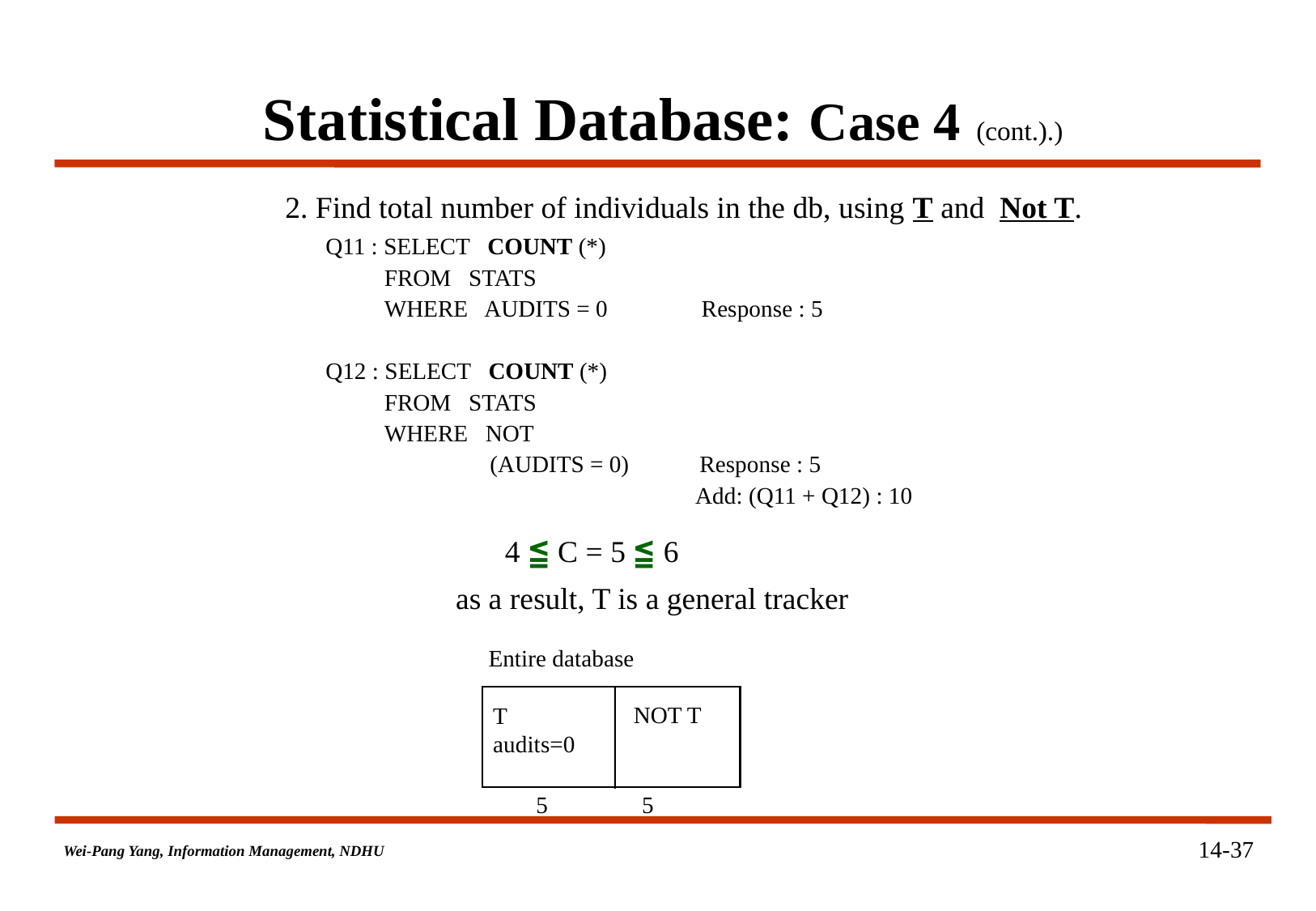

# Statistical Database: Case 4 (cont.).)
2. Find total number of individuals in the db, using T and  Not T.
Q11 : SELECT   COUNT (*)
          FROM   STATS
          WHERE   AUDITS = 0                Response : 5

Q12 : SELECT   COUNT (*)
          FROM   STATS
          WHERE   NOT
                            (AUDITS = 0)            Response : 5
                                                               Add: (Q11 + Q12) : 10

4 ≦ C = 5 ≦ 6
	as a result, T is a general tracker
Entire database

NOT T
 T
 audits=0
5                5
14-37